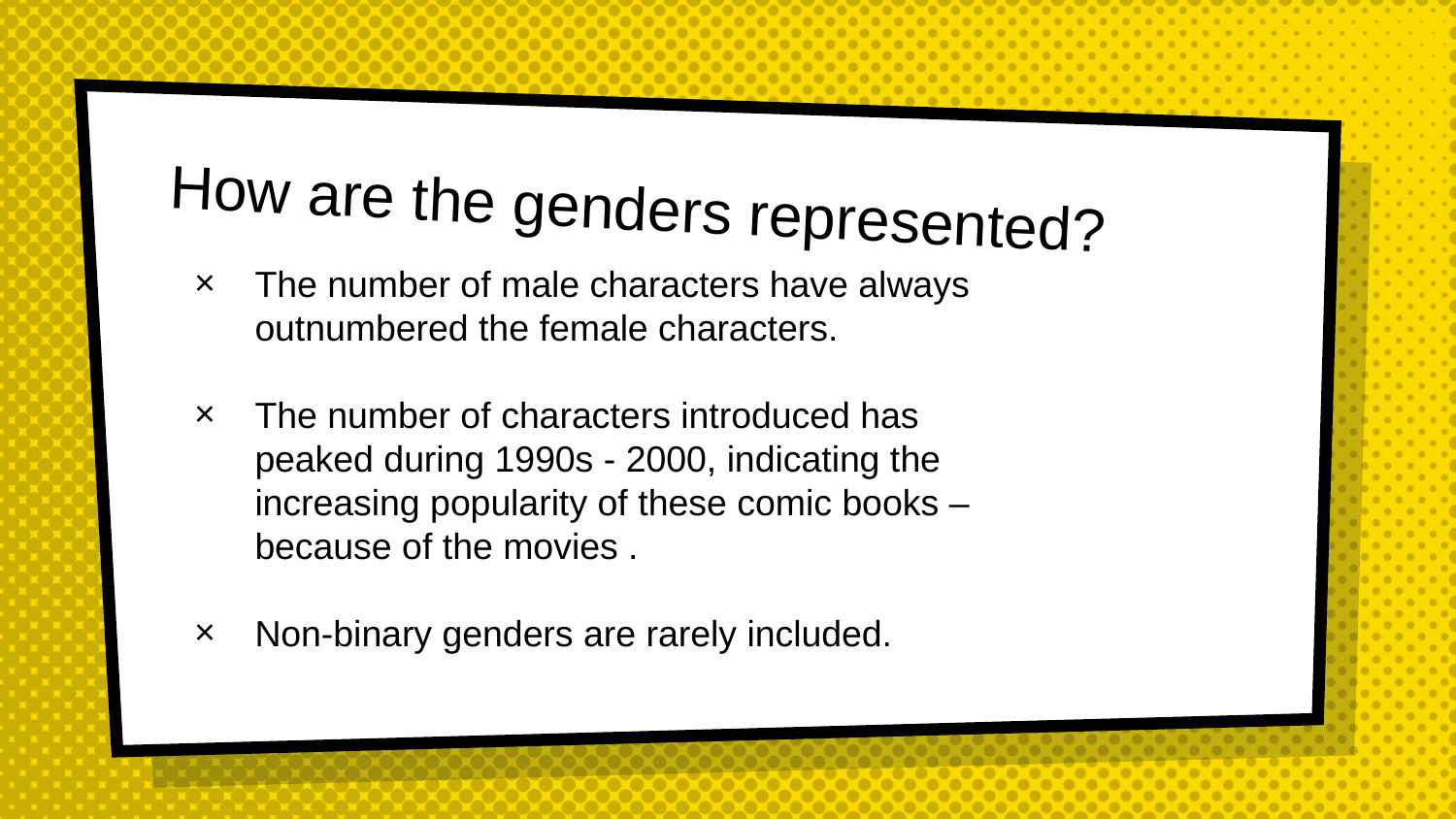

# How are the genders represented?
The number of male characters have always outnumbered the female characters.

The number of characters introduced has peaked during 1990s - 2000, indicating the increasing popularity of these comic books – because of the movies .

Non-binary genders are rarely included.